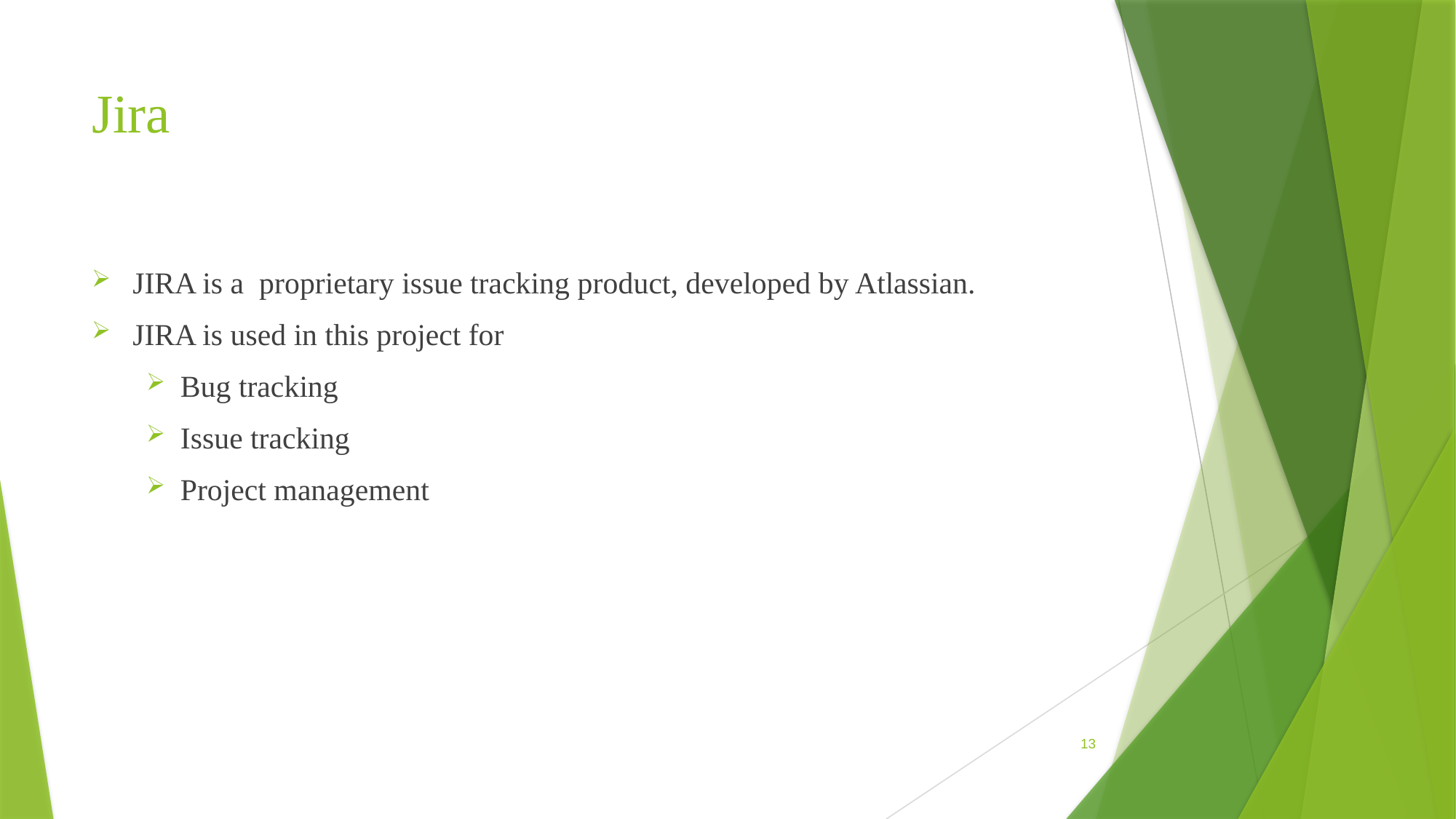

# Jira
JIRA is a  proprietary issue tracking product, developed by Atlassian.
JIRA is used in this project for
Bug tracking
Issue tracking
Project management
13